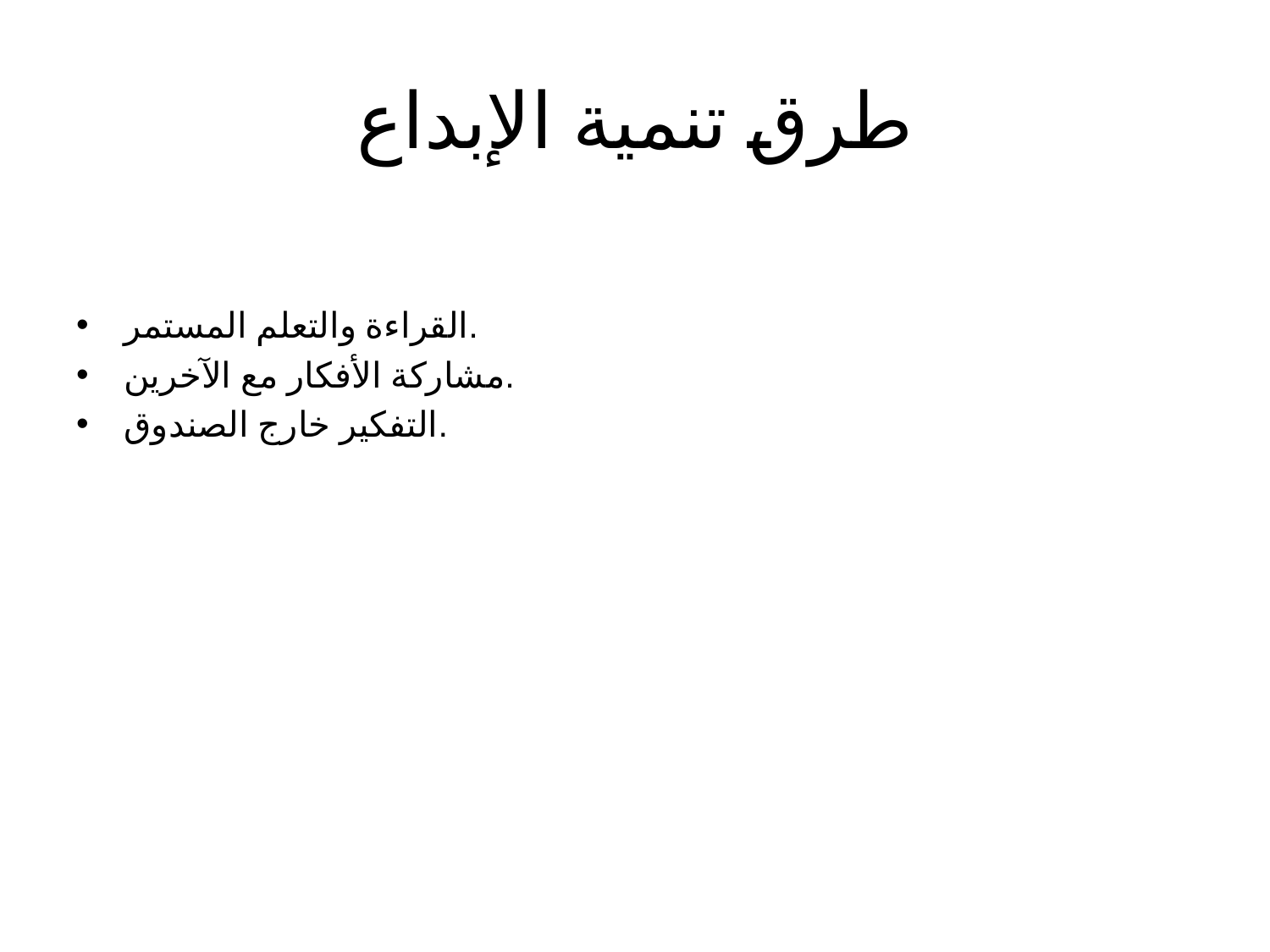

# طرق تنمية الإبداع

القراءة والتعلم المستمر.
مشاركة الأفكار مع الآخرين.
التفكير خارج الصندوق.